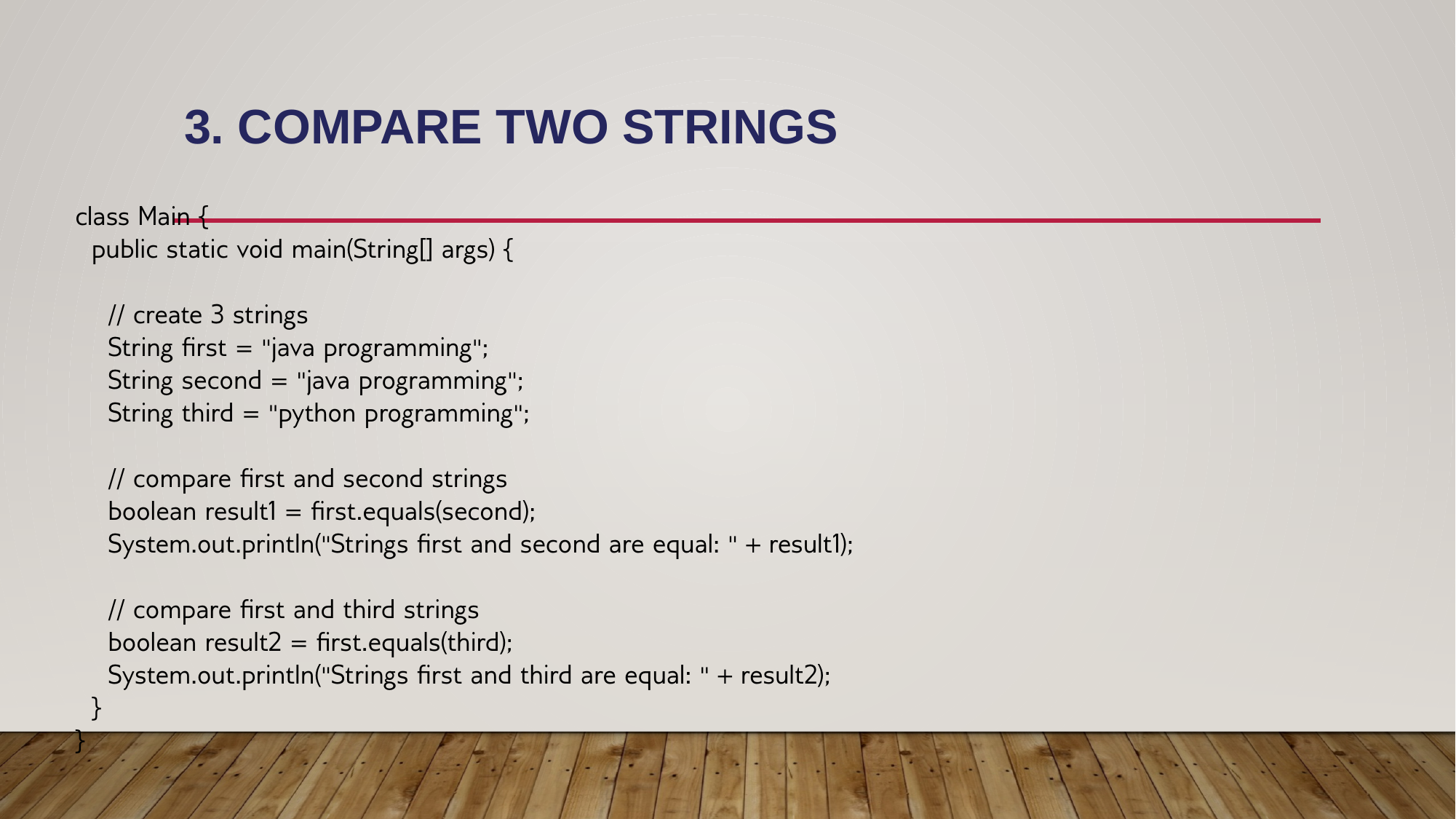

# 3. Compare two Strings
class Main {
  public static void main(String[] args) {

    // create 3 strings
    String first = "java programming";
    String second = "java programming";
    String third = "python programming";

    // compare first and second strings
    boolean result1 = first.equals(second);
    System.out.println("Strings first and second are equal: " + result1);

    // compare first and third strings
    boolean result2 = first.equals(third);
    System.out.println("Strings first and third are equal: " + result2);
  }
}